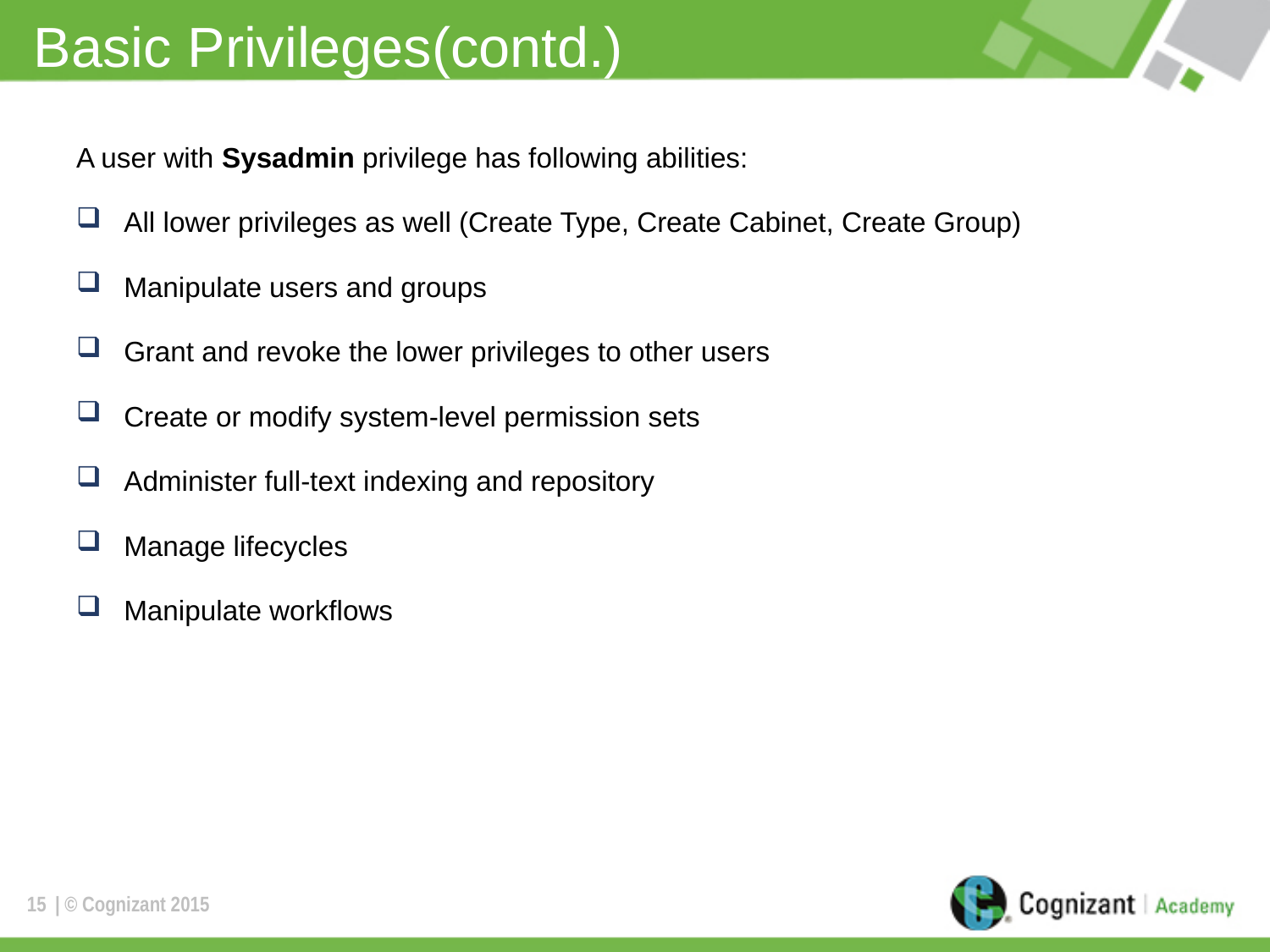

# Basic Privileges(contd.)
A user with Sysadmin privilege has following abilities:
All lower privileges as well (Create Type, Create Cabinet, Create Group)
Manipulate users and groups
Grant and revoke the lower privileges to other users
Create or modify system-level permission sets
Administer full-text indexing and repository
Manage lifecycles
Manipulate workflows

15
| © Cognizant 2015